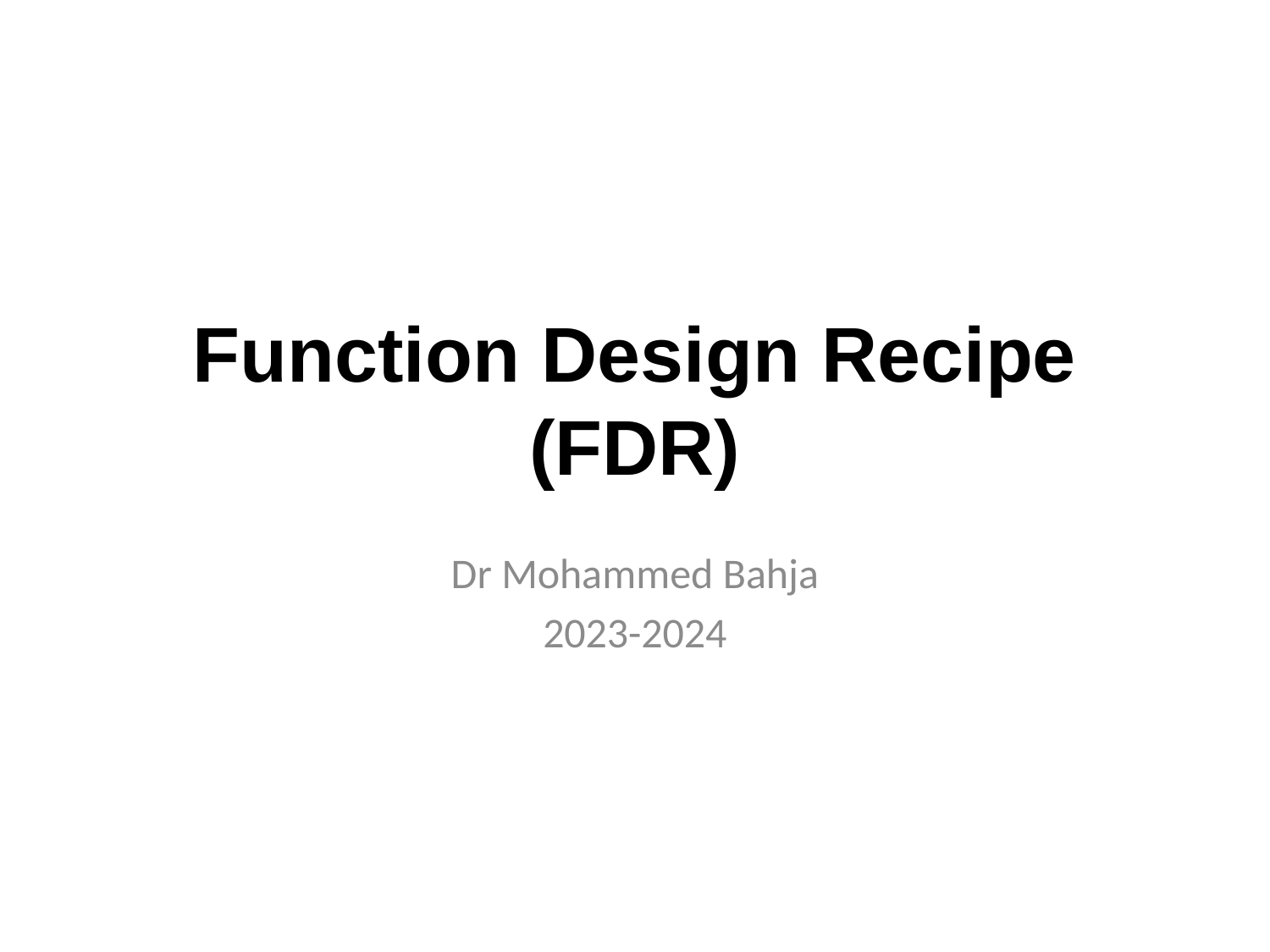

# Function Design Recipe (FDR)
Dr Mohammed Bahja
2023-2024